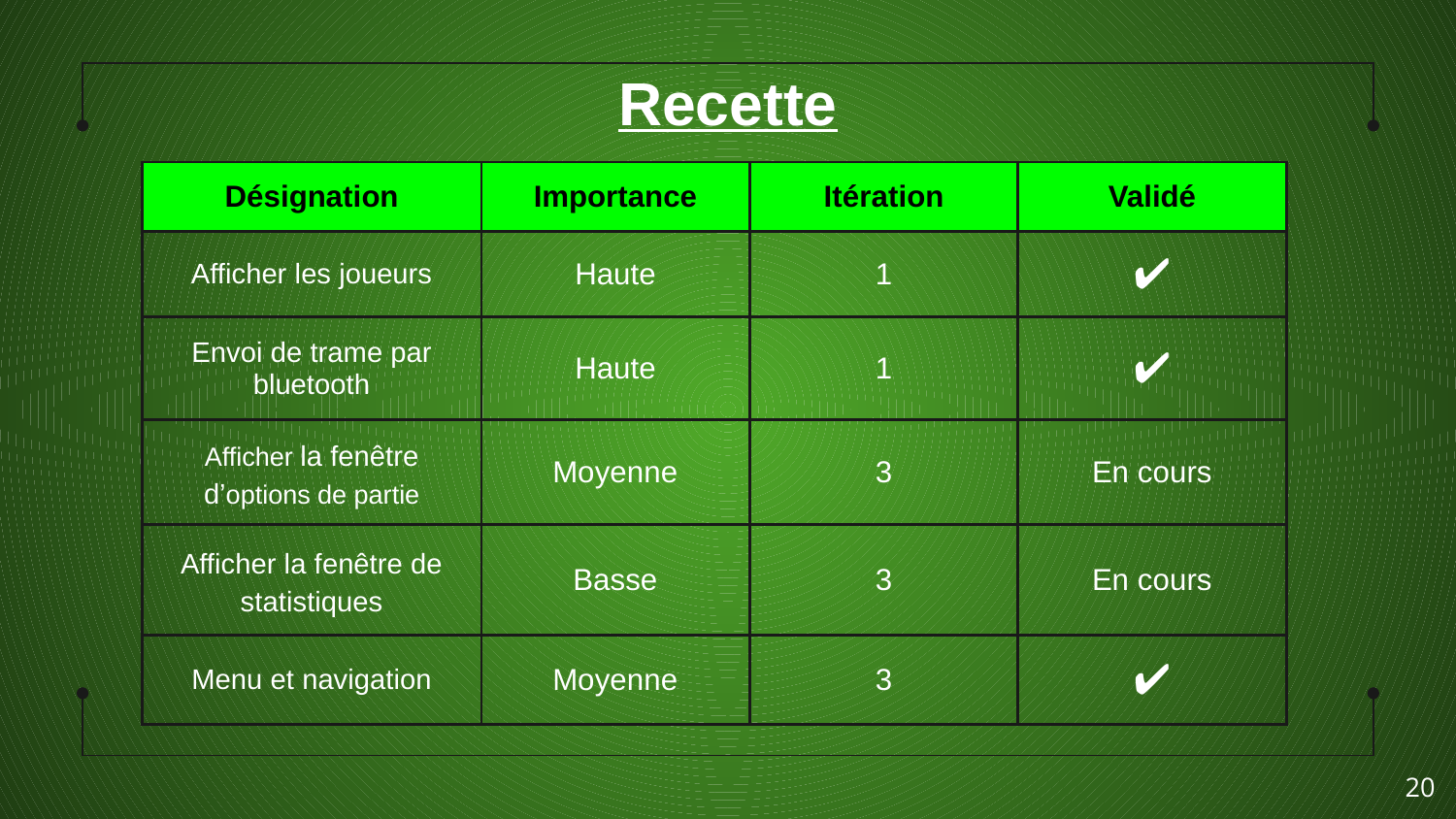

# Recette
| Désignation | Importance | Itération | Validé |
| --- | --- | --- | --- |
| Afficher les joueurs | Haute | 1 | ✔ |
| Envoi de trame par bluetooth | Haute | 1 | ✔ |
| Afficher la fenêtre d’options de partie | Moyenne | 3 | En cours |
| Afficher la fenêtre de statistiques | Basse | 3 | En cours |
| Menu et navigation | Moyenne | 3 | ✔ |
20